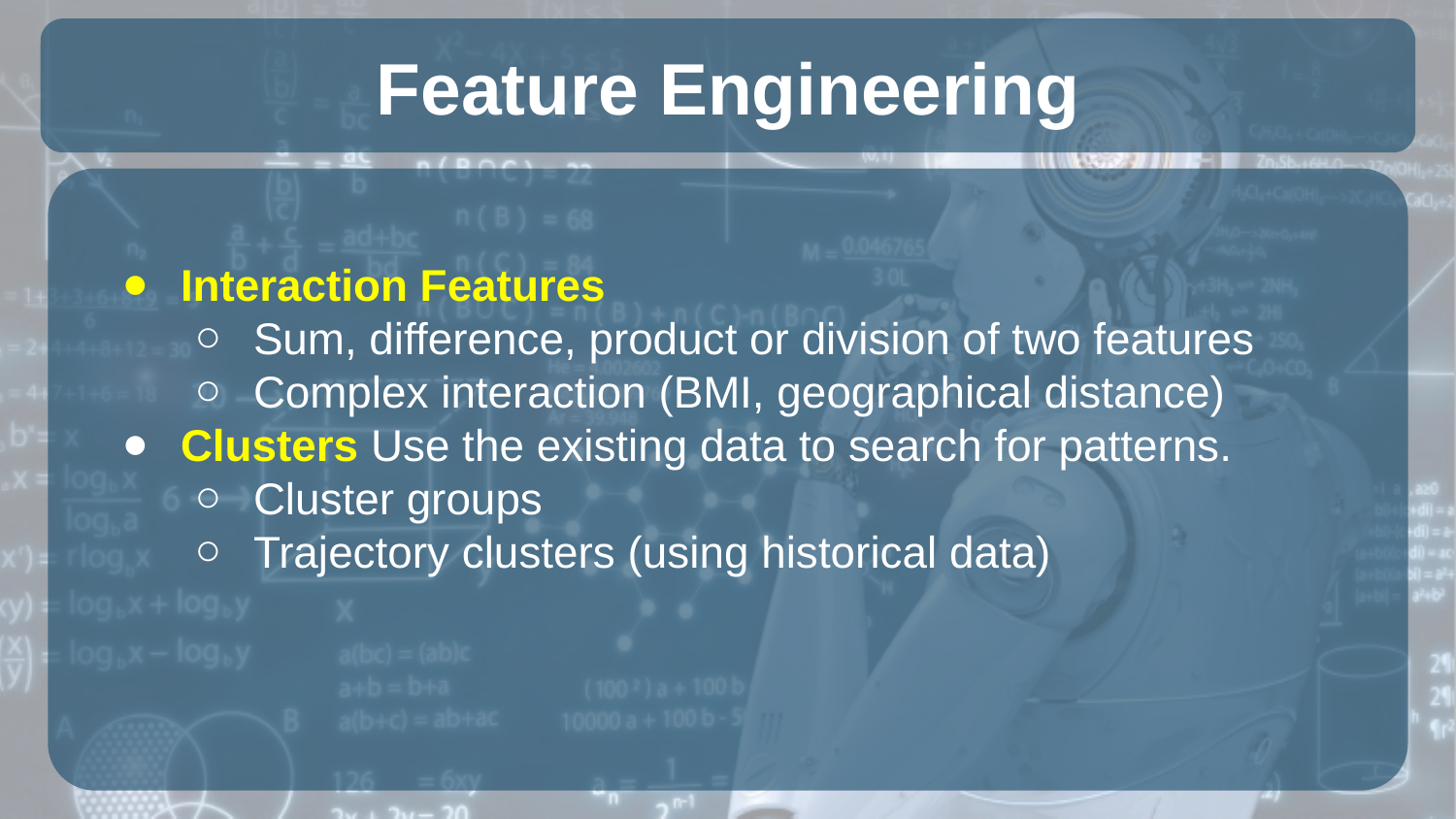

# Feature Engineering
Interaction Features
Sum, difference, product or division of two features
Complex interaction (BMI, geographical distance)
Clusters Use the existing data to search for patterns.
Cluster groups
Trajectory clusters (using historical data)